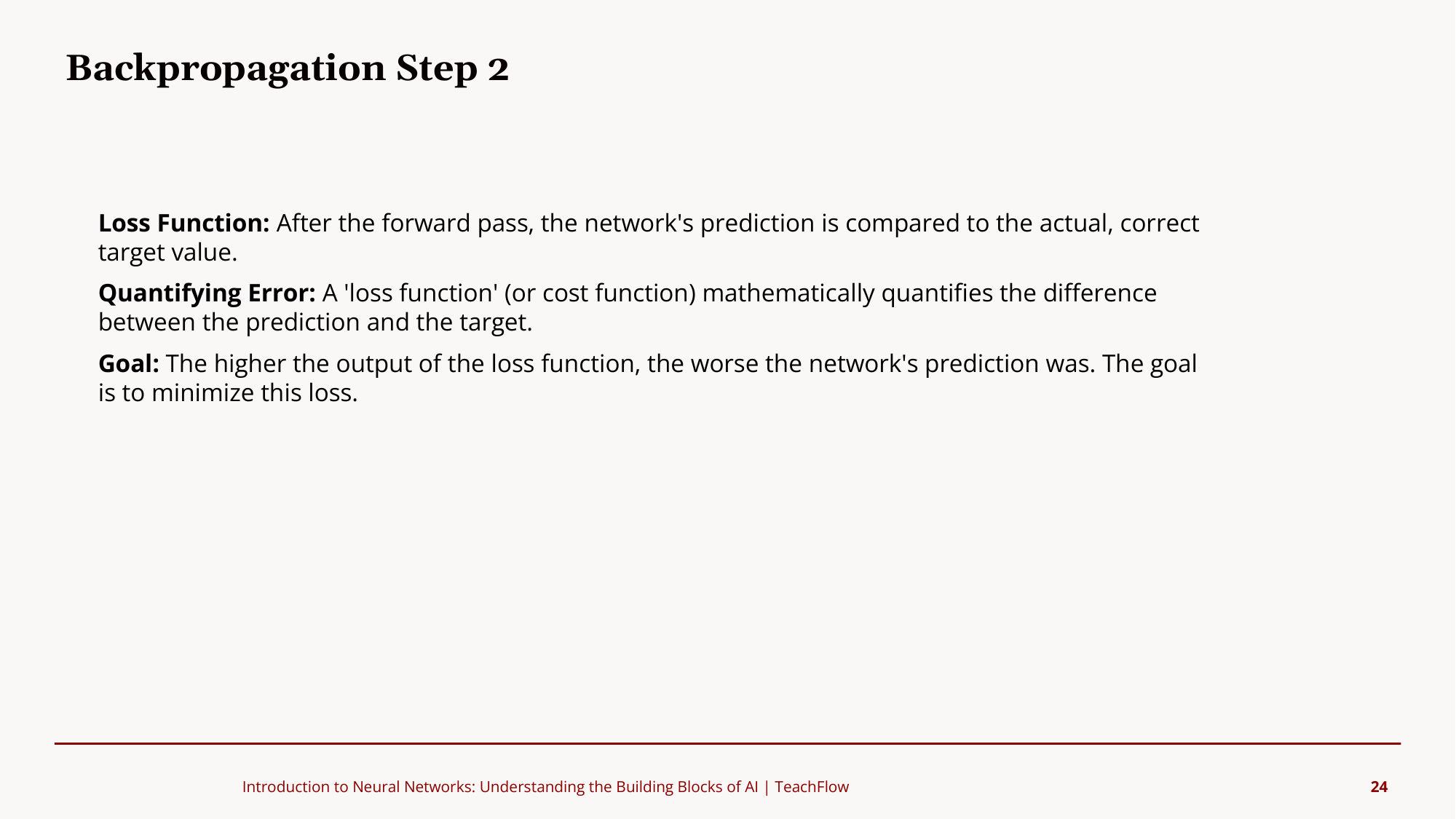

Backpropagation Step 2
#

Loss Function: After the forward pass, the network's prediction is compared to the actual, correct target value.
Quantifying Error: A 'loss function' (or cost function) mathematically quantifies the difference between the prediction and the target.
Goal: The higher the output of the loss function, the worse the network's prediction was. The goal is to minimize this loss.

Introduction to Neural Networks: Understanding the Building Blocks of AI | TeachFlow
24